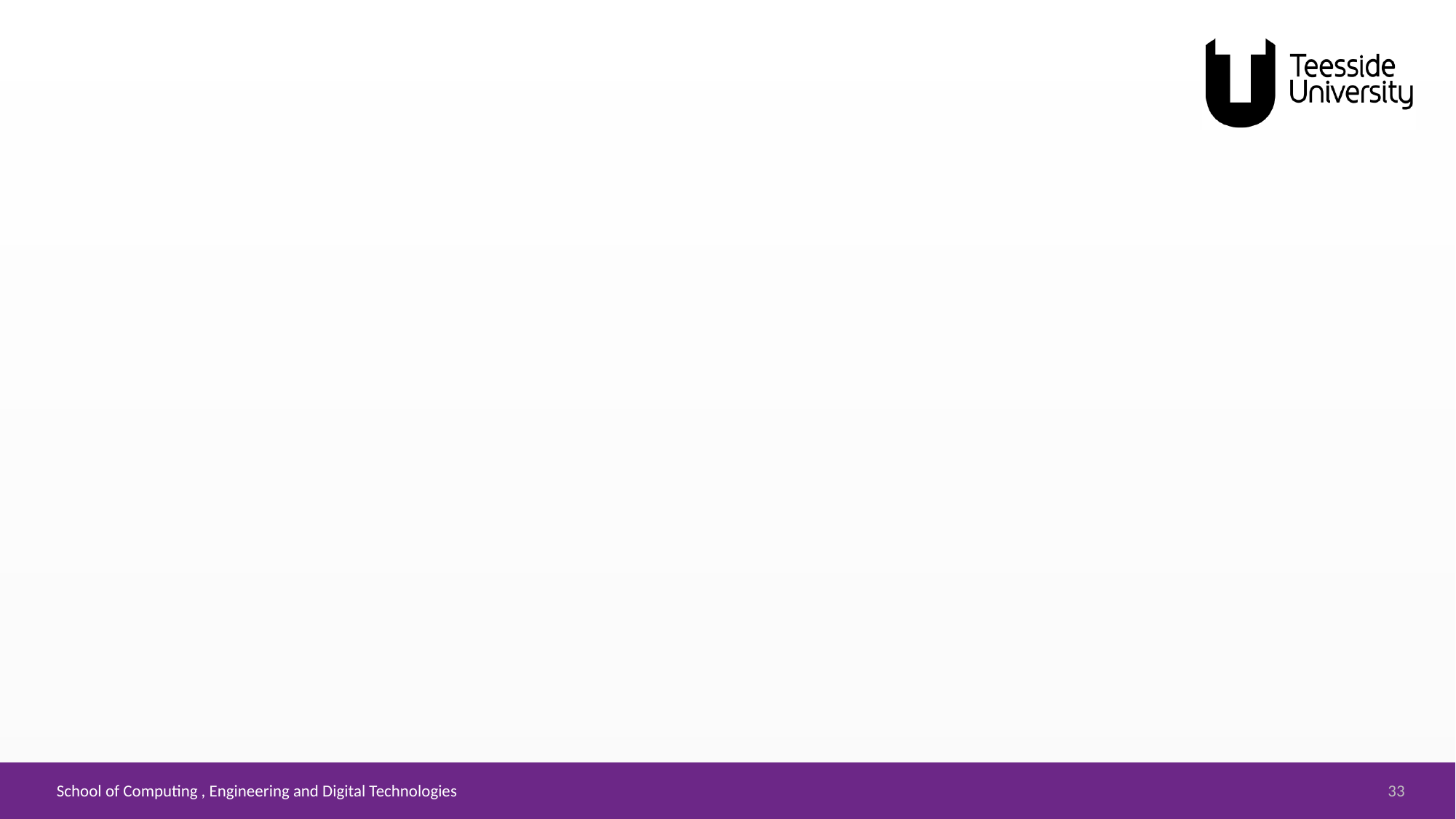

33
School of Computing , Engineering and Digital Technologies